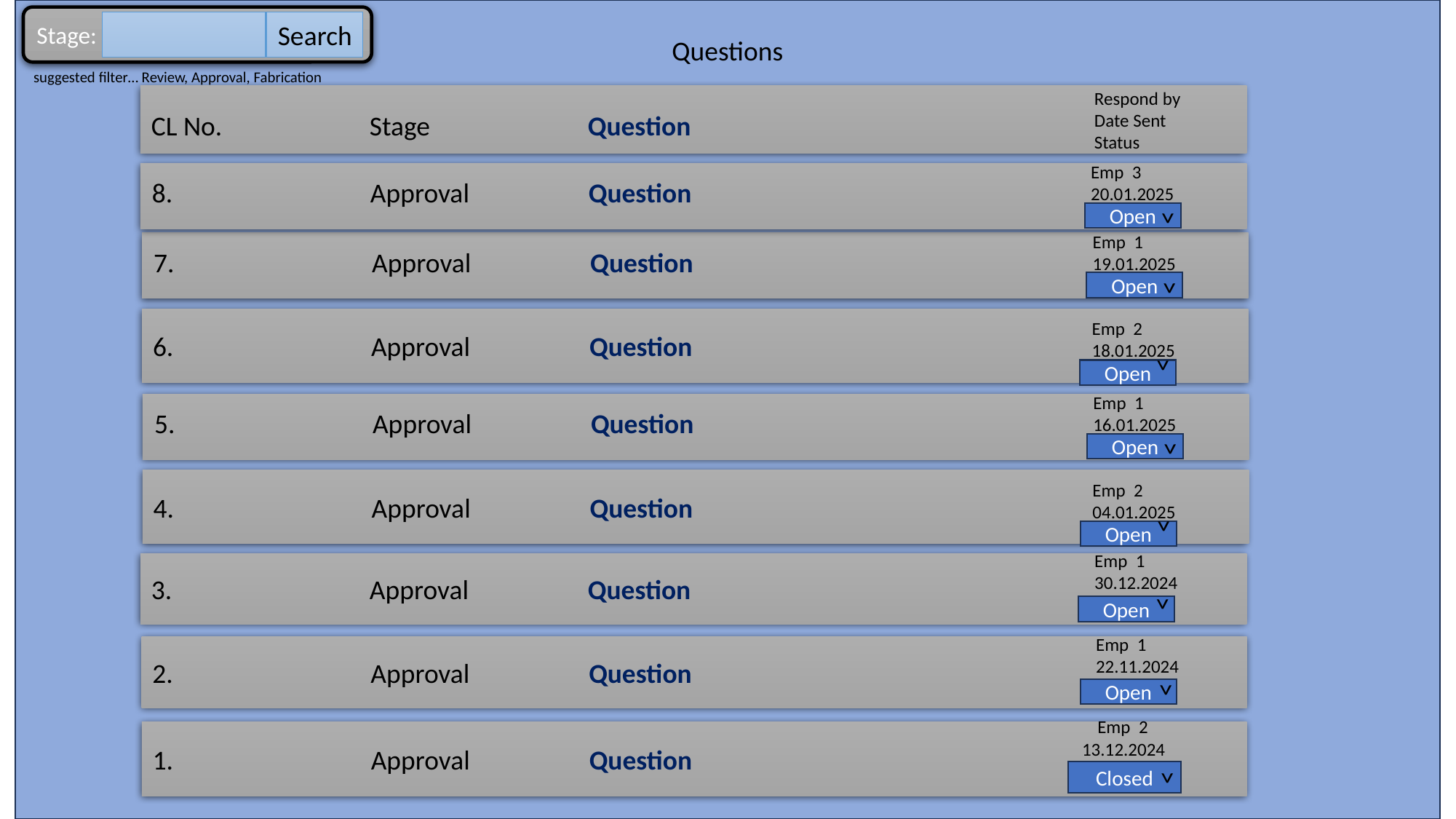

Stage:
Search
Questions
suggested filter… Review, Approval, Fabrication
Respond by
Date Sent
Status

CL No.		Stage		Question
Emp  3
20.01.2025

8.		Approval		Question
^
Open
Emp  1
19.01.2025

7.		Approval		Question
^
Open
6.		Approval		Question
Emp  2
18.01.2025
^
Open
Emp  1
16.01.2025

5.		Approval		Question
^
Open
4.		Approval		Question
Emp  2
04.01.2025
^
Open
Emp  1
30.12.2024
3.		Approval		Question
^
Open
Emp  1
22.11.2024
2.		Approval		Question
^
Open
Emp  2
1.		Approval		Question
13.12.2024
^
Closed